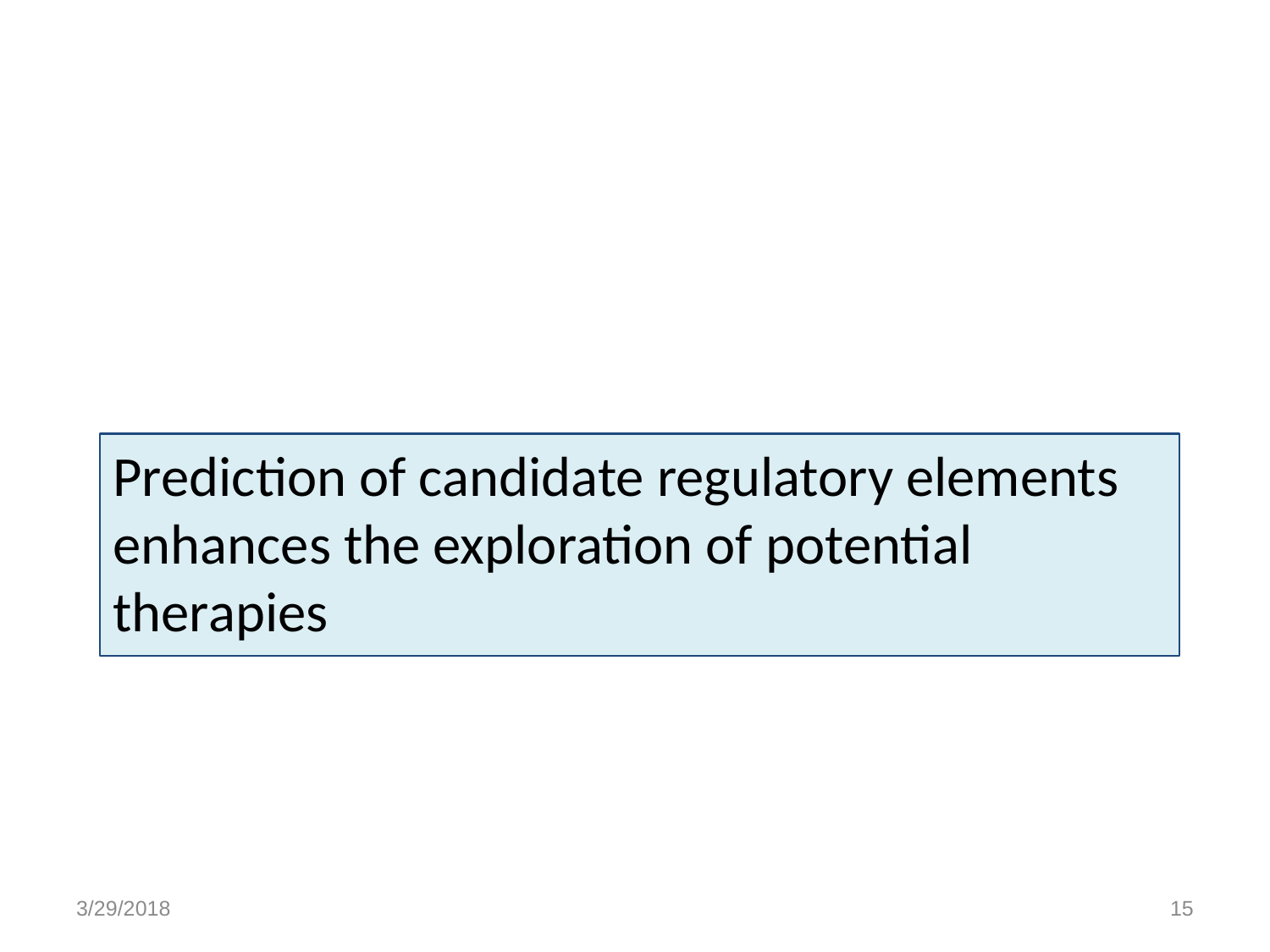

# Prediction of candidate regulatory elements enhances the exploration of potential therapies
3/29/2018
15